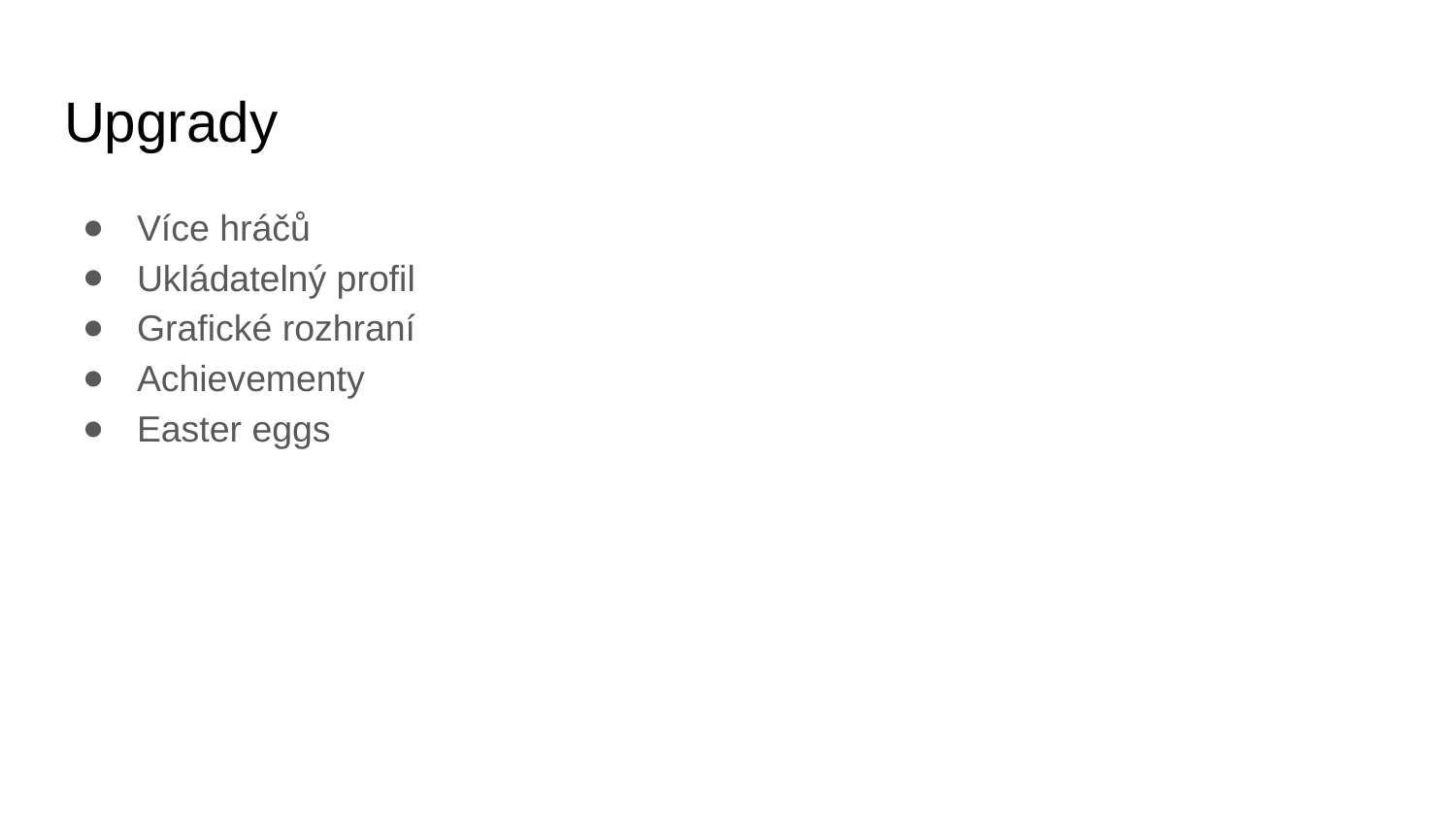

# Upgrady
Více hráčů
Ukládatelný profil
Grafické rozhraní
Achievementy
Easter eggs